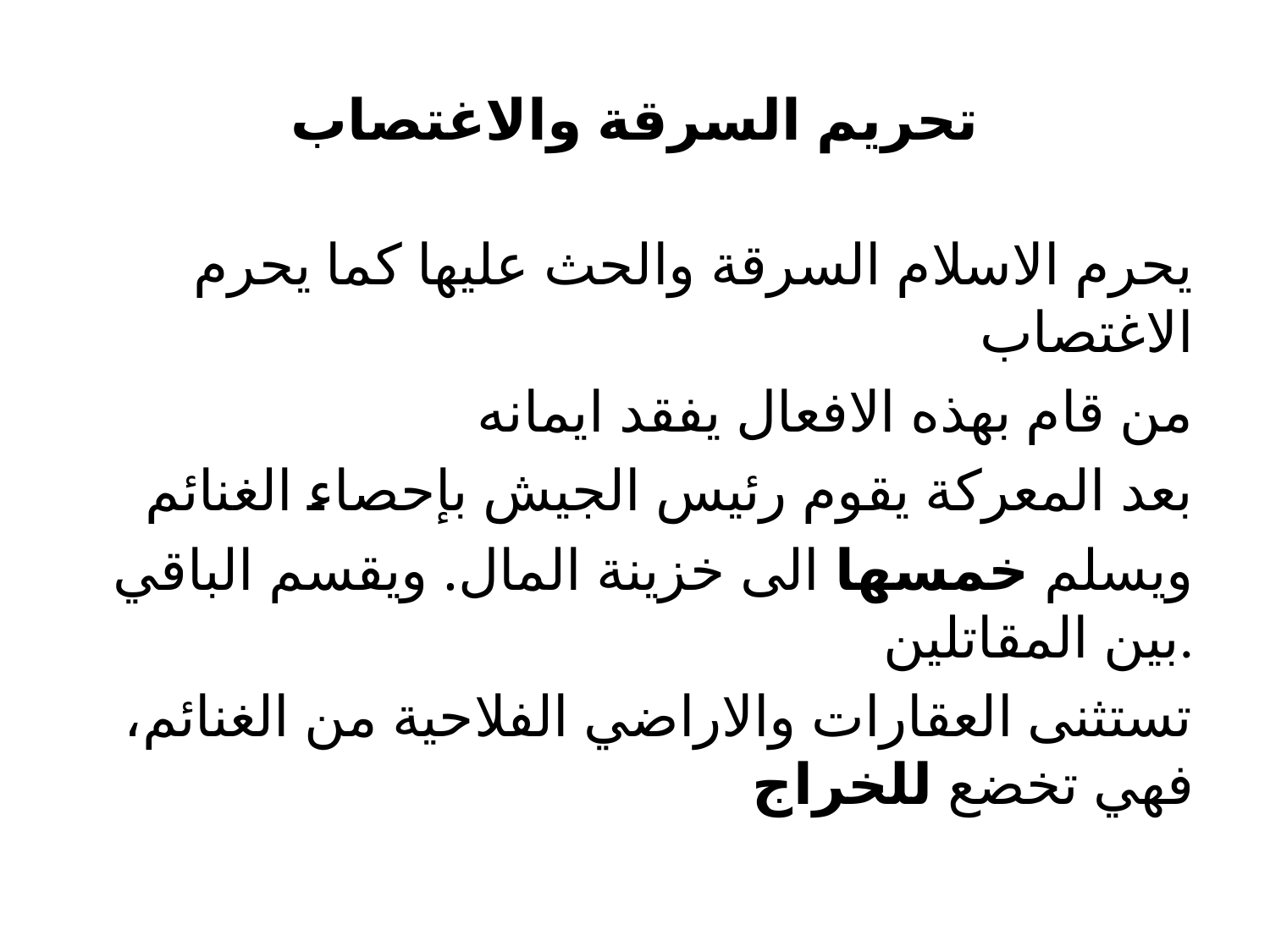

# تحريم السرقة والاغتصاب
يحرم الاسلام السرقة والحث عليها كما يحرم الاغتصاب
من قام بهذه الافعال يفقد ايمانه
 بعد المعركة يقوم رئيس الجيش بإحصاء الغنائم
ويسلم خمسها الى خزينة المال. ويقسم الباقي بين المقاتلين.
تستثنى العقارات والاراضي الفلاحية من الغنائم، فهي تخضع للخراج